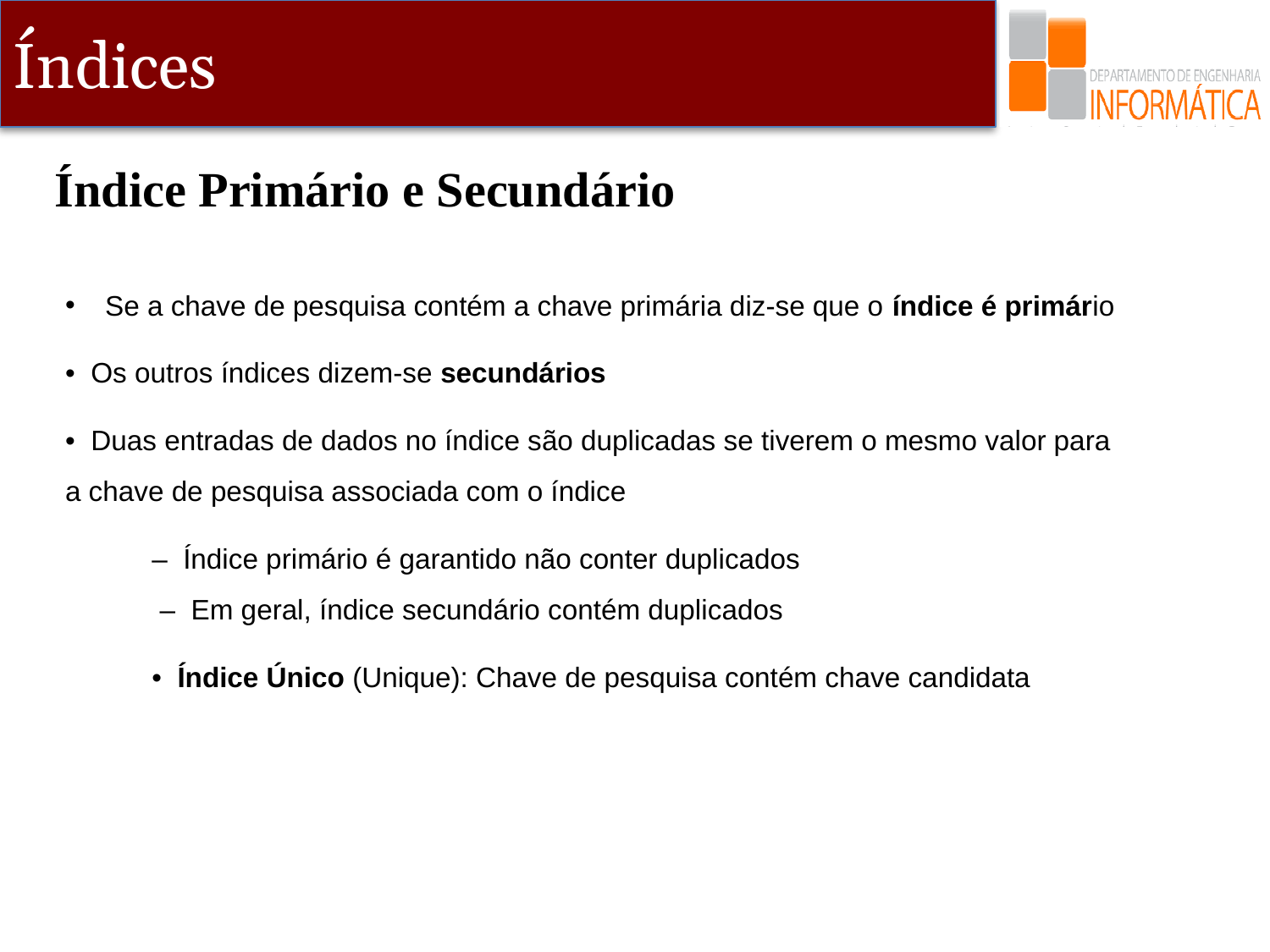

Índice Primário e Secundário
Se a chave de pesquisa contém a chave primária diz-se que o índice é primário

•  Os outros índices dizem-se secundários

•  Duas entradas de dados no índice são duplicadas se tiverem o mesmo valor para a chave de pesquisa associada com o índice

–  Índice primário é garantido não conter duplicados
 –  Em geral, índice secundário contém duplicados

•  Índice Único (Unique): Chave de pesquisa contém chave candidata